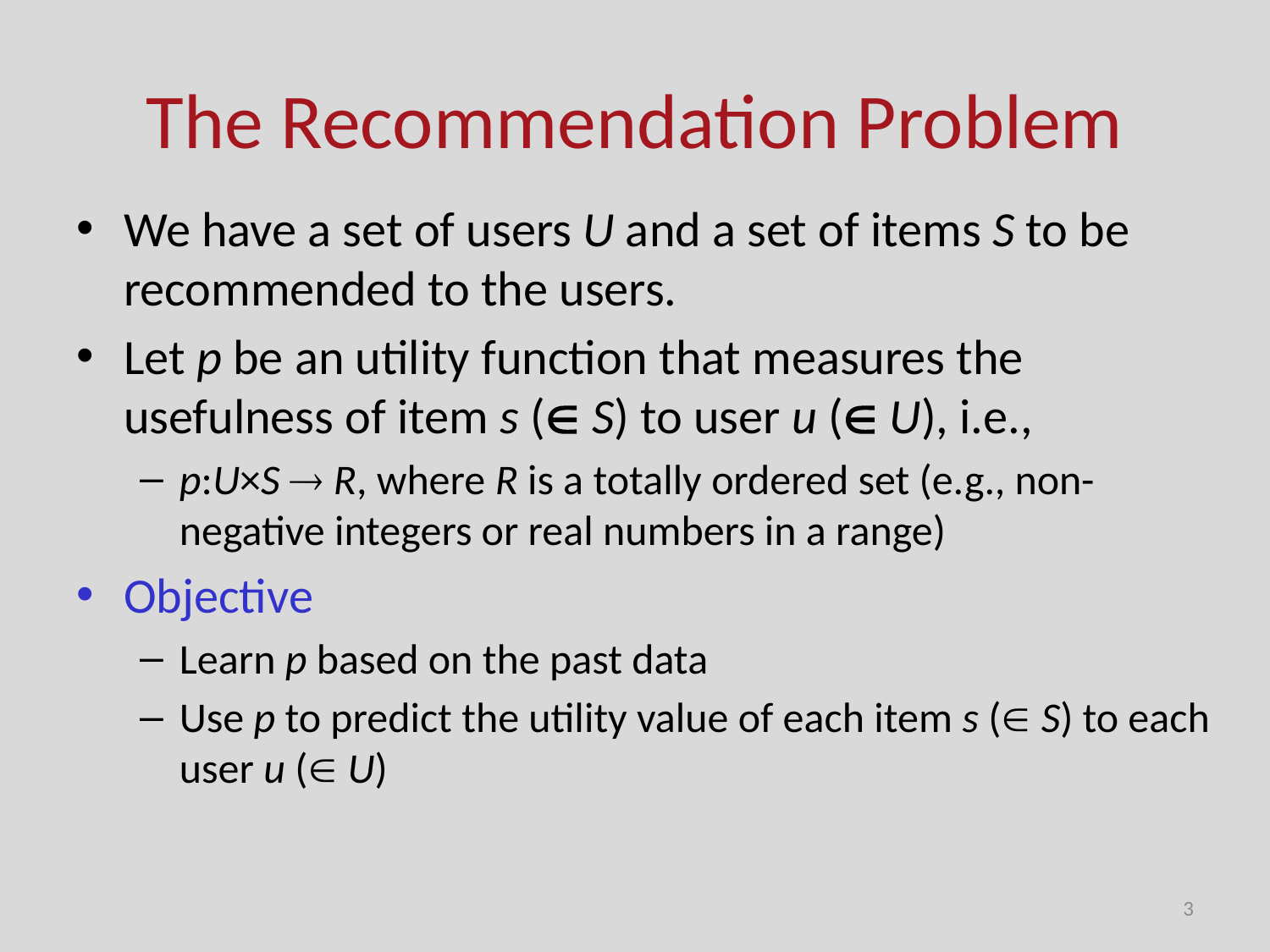

# The Recommendation Problem
We have a set of users U and a set of items S to be recommended to the users.
Let p be an utility function that measures the usefulness of item s (∈ S) to user u (∈ U), i.e.,
p:U×S → R, where R is a totally ordered set (e.g., non-negative integers or real numbers in a range)
Objective
Learn p based on the past data
Use p to predict the utility value of each item s (∈ S) to each user u (∈ U)
3